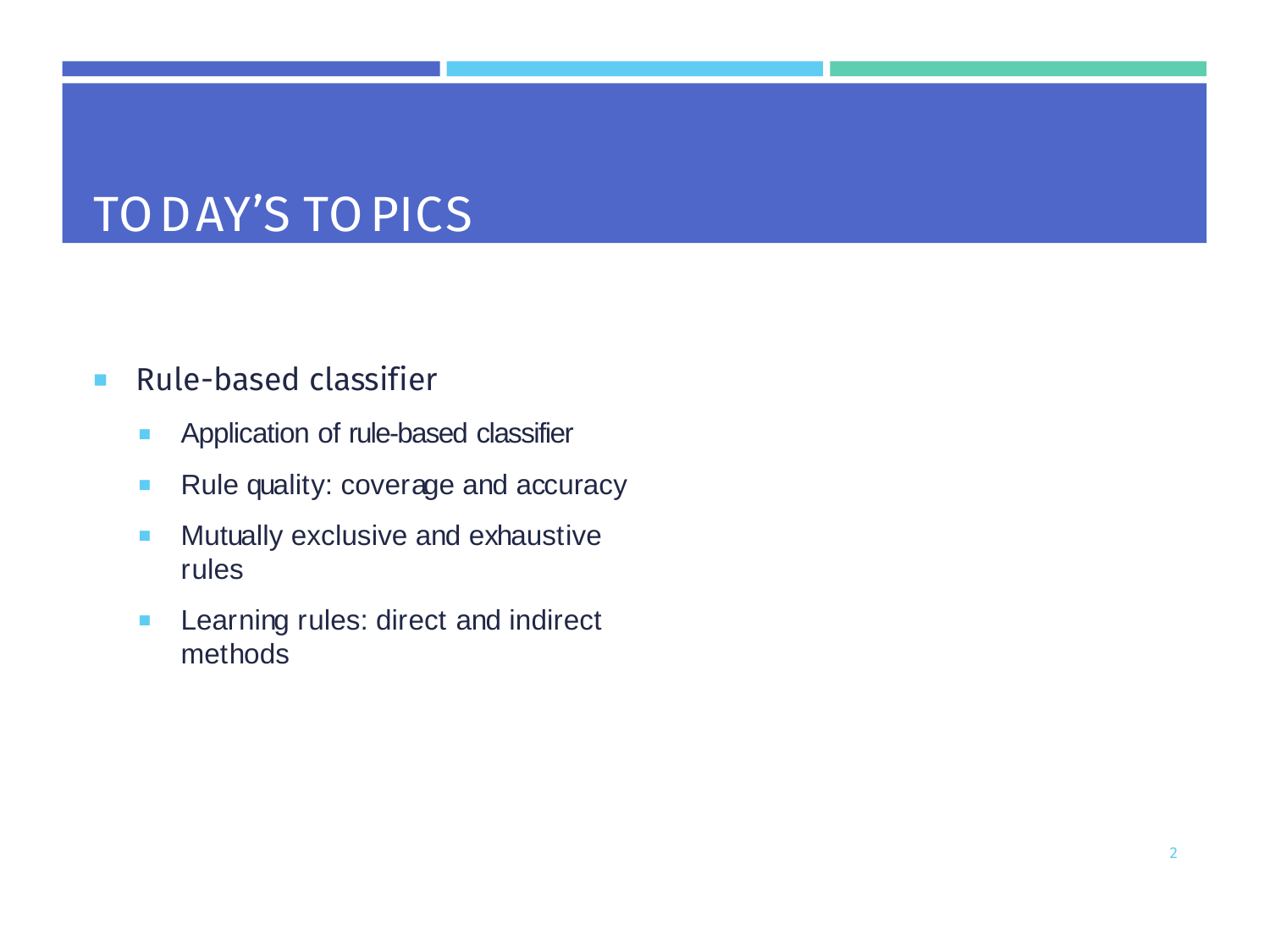

# TODAY’S TOPICS
Rule-based classifier
Application of rule-based classifier
Rule quality: coverage and accuracy
Mutually exclusive and exhaustive rules
Learning rules: direct and indirect methods
2